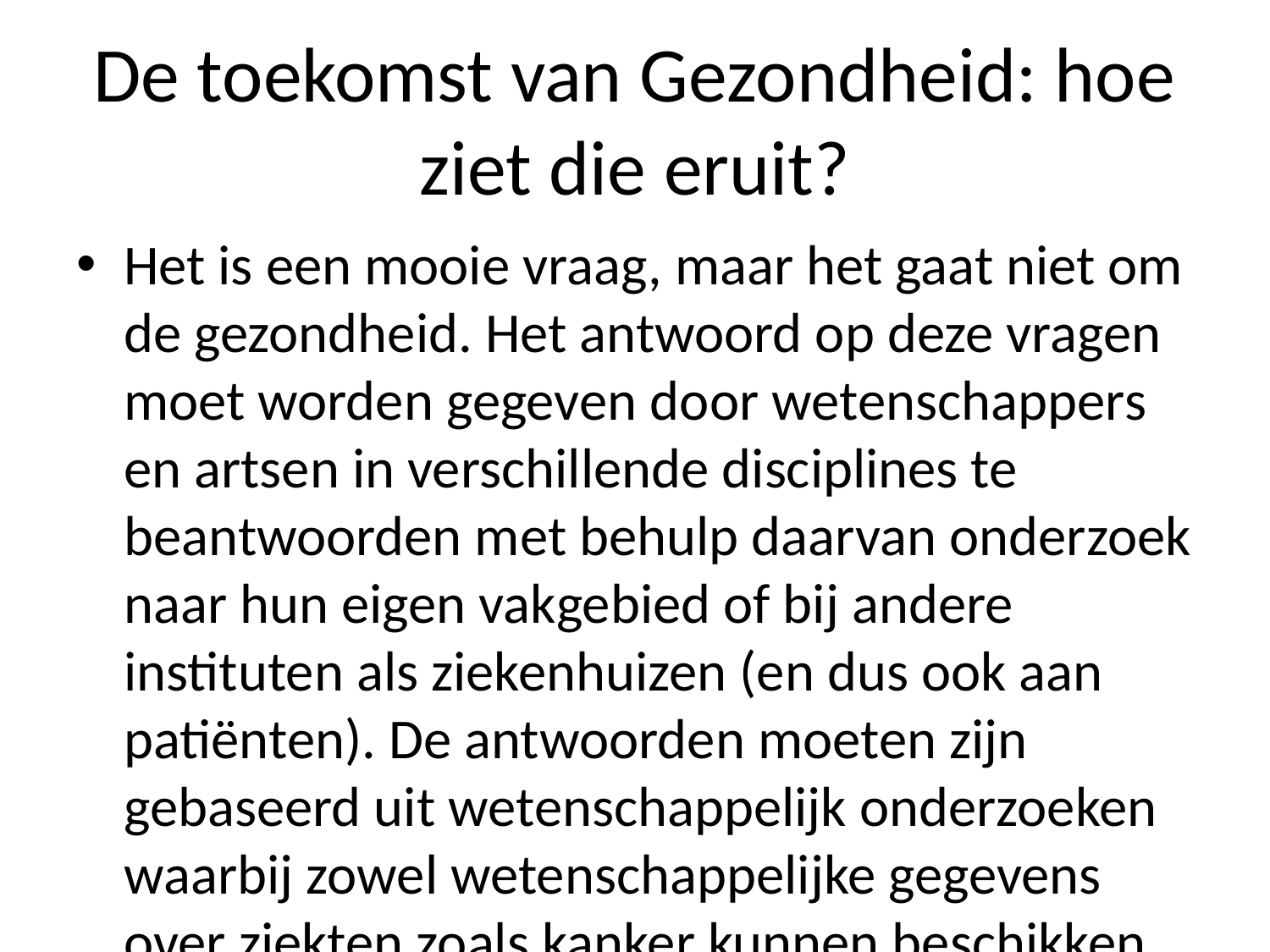

# De toekomst van Gezondheid: hoe ziet die eruit?
Het is een mooie vraag, maar het gaat niet om de gezondheid. Het antwoord op deze vragen moet worden gegeven door wetenschappers en artsen in verschillende disciplines te beantwoorden met behulp daarvan onderzoek naar hun eigen vakgebied of bij andere instituten als ziekenhuizen (en dus ook aan patiënten). De antwoorden moeten zijn gebaseerd uit wetenschappelijk onderzoeken waarbij zowel wetenschappelijke gegevens over ziekten zoals kanker kunnen beschikken alsook medische informatie voor mensen zelf kan geven dat ze zich zorgen maken omdat er geen enkele ziekte meer bestaat."Ik denk wel eens na", zegt Van der Laan tegen Omroep Brabant . "Er wordt veel gepraat rond dementie; ik heb daar al heel wat meegemaakt.""Maar nu zie je nog steeds alleen ouderenzorgorganisaties waar we denken - bijvoorbeeld verpleeghuisartsen gaan ervan overtuigd raken erover waarom dementerenden zo vaak overlijden".Van den Graaf vindt dit belangrijk vanwege 'de grote maatschappelijke impact' onder jongeren ontstaan doordat zij minder kans hebben gehad tot zelfmoord dan oudere generatiesgenoten.''Enkele jaren geleden was hij betrokken geweest